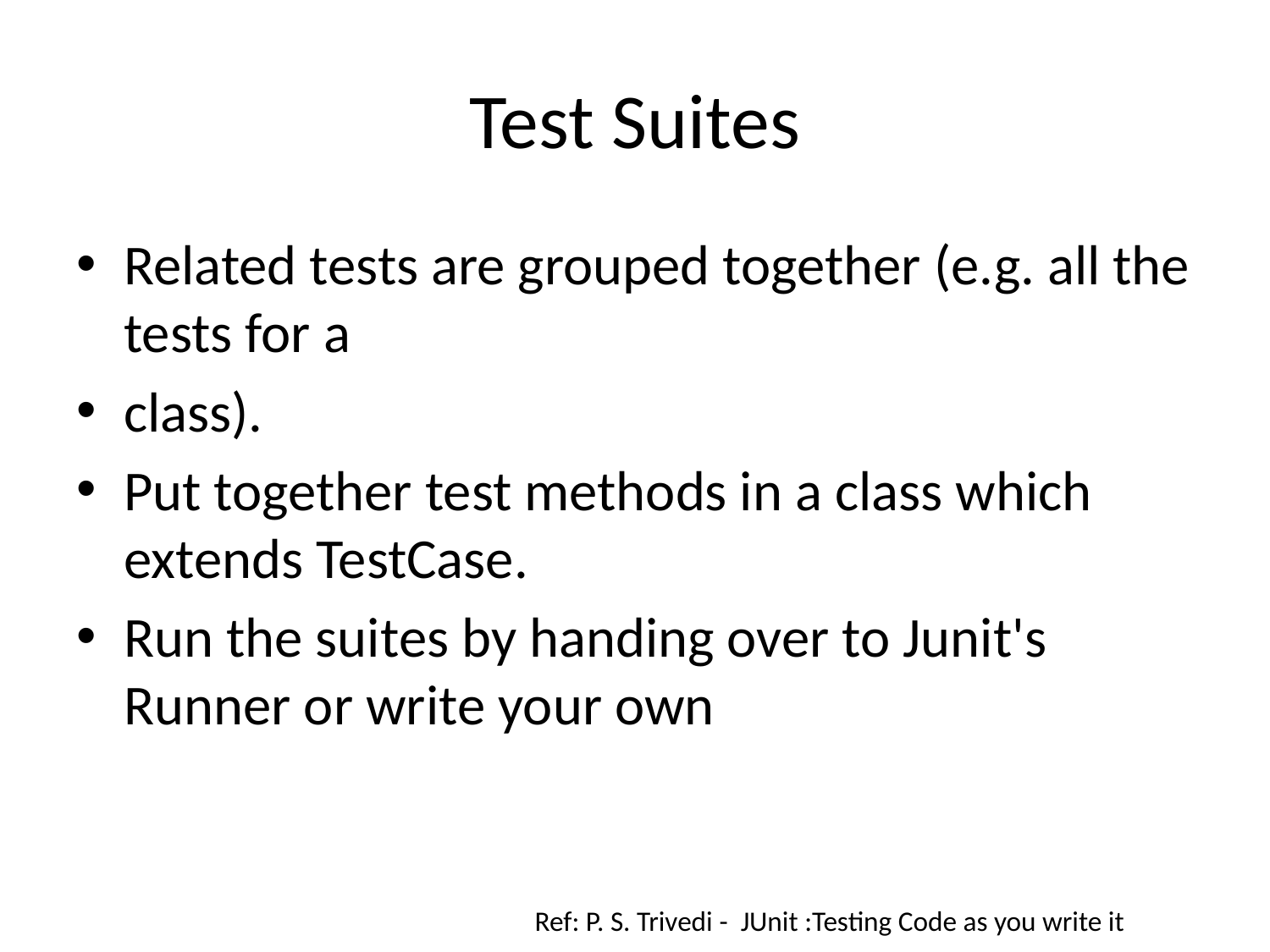

# Test Suites
Related tests are grouped together (e.g. all the tests for a
class).
Put together test methods in a class which extends TestCase.
Run the suites by handing over to Junit's Runner or write your own
Ref: P. S. Trivedi -  JUnit :Testing Code as you write it